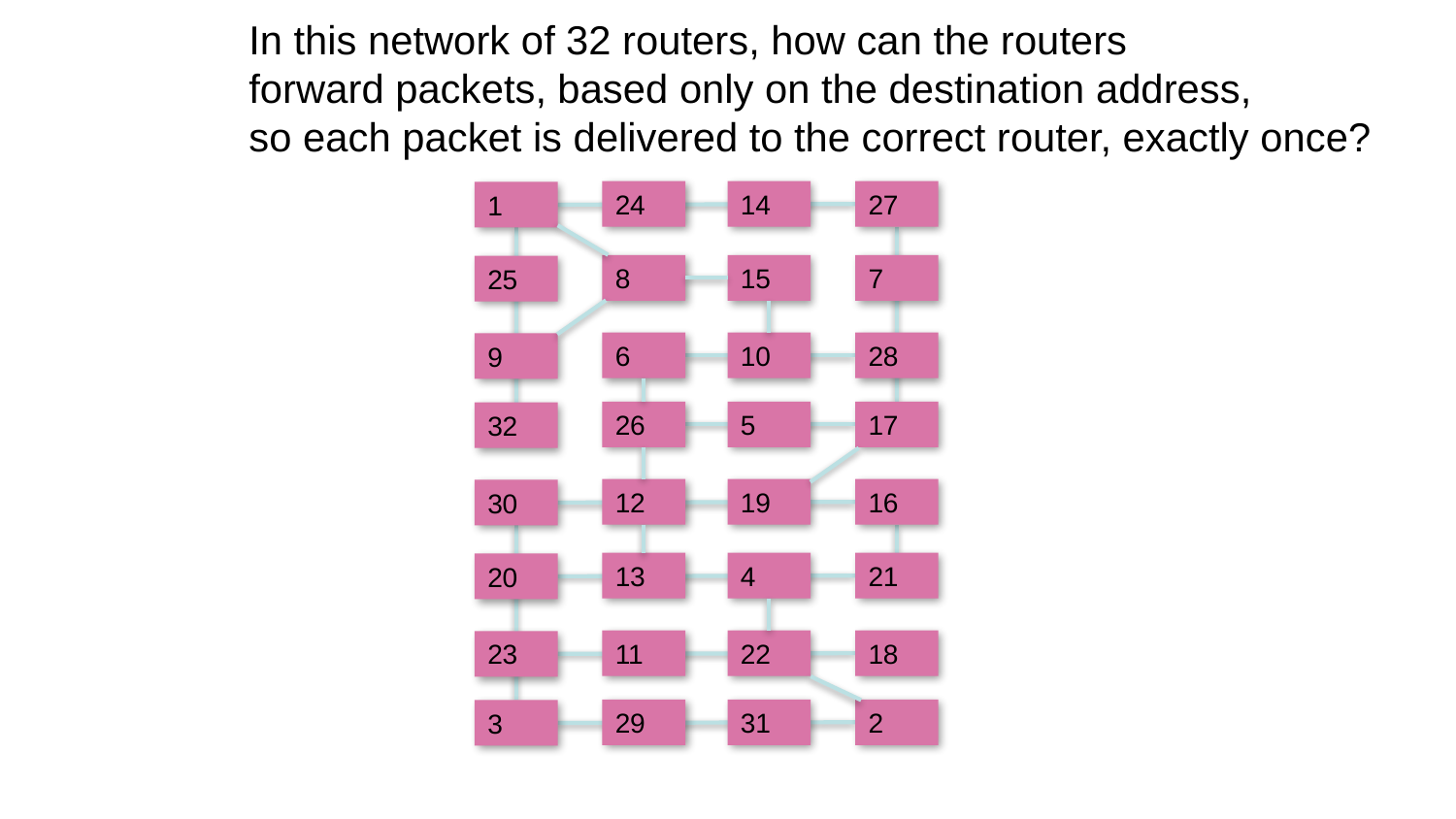

In this network of 32 routers, how can the routers
forward packets, based only on the destination address,
so each packet is delivered to the correct router, exactly once?
24
14
27
1
8
15
7
25
6
10
28
9
26
5
17
32
12
19
16
30
13
4
21
20
11
22
18
23
29
31
2
3